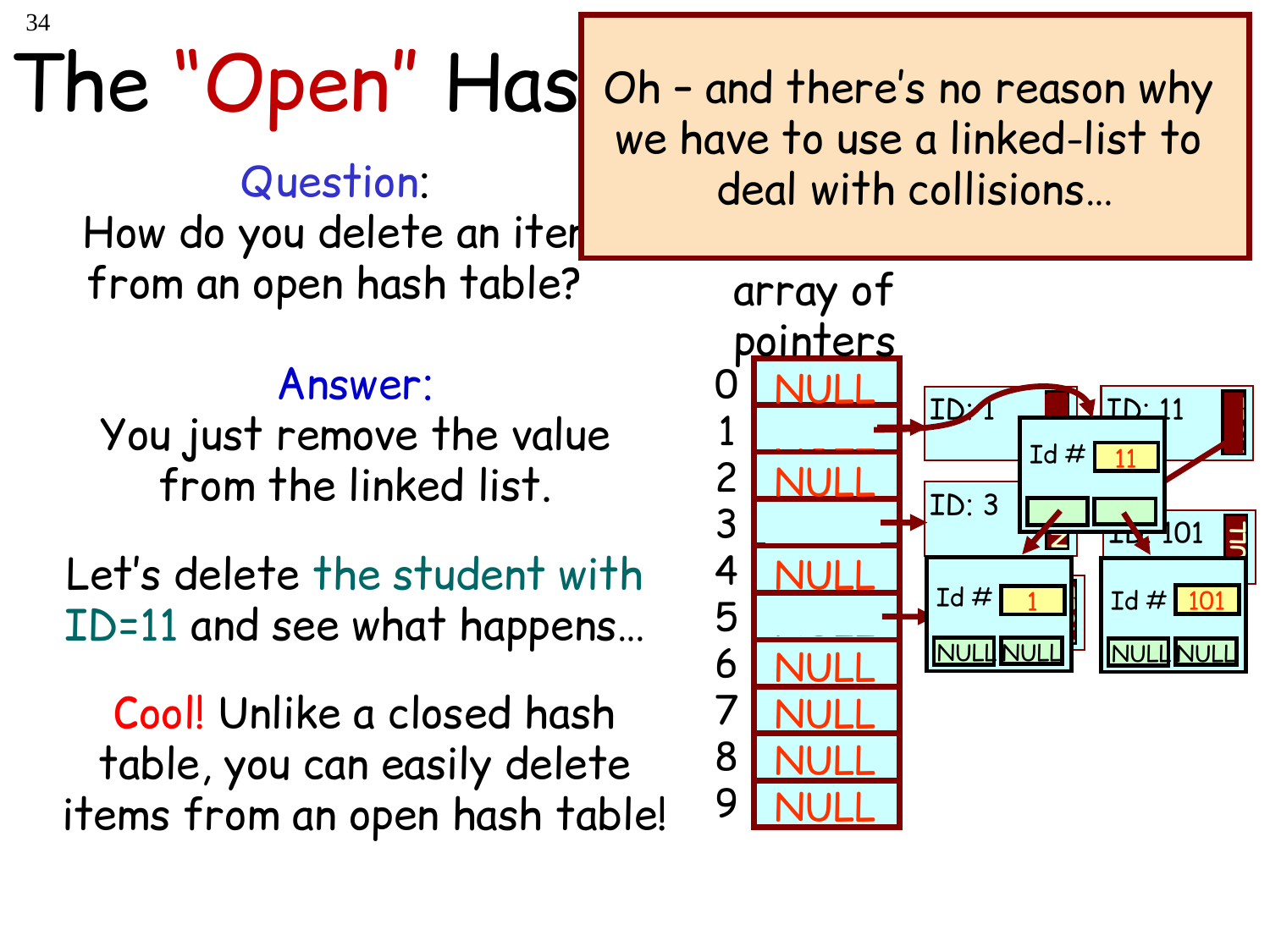

34
The “Open” Hash Table: Deletions
Oh – and there’s no reason why
we have to use a linked-list to
deal with collisions…
Question:
How do you delete an item from an open hash table?
array of pointers
Answer:
You just remove the value from the linked list.
0
1
2
3
4
5
6
7
8
9
NULL
NULL
NULL
NULL
NULL
NULL
NULL
NULL
NULL
NULL

ID: 11

NULL

ID: 1

NULL

Id #
11

Id #
Id #
101
1

NULL
NULL
NULL
NULL

ID: 3

NULL

ID: 101

NULL
Let’s delete the student with ID=11 and see what happens…
ID: 25

NULL

If you plan to repeatedly insert and
delete values into the hash table, then
the Open table is your best bet!
Also, you can insert more than N items into your
table and still have great performance!
Cool! Unlike a closed hash table, you can easily delete items from an open hash table!